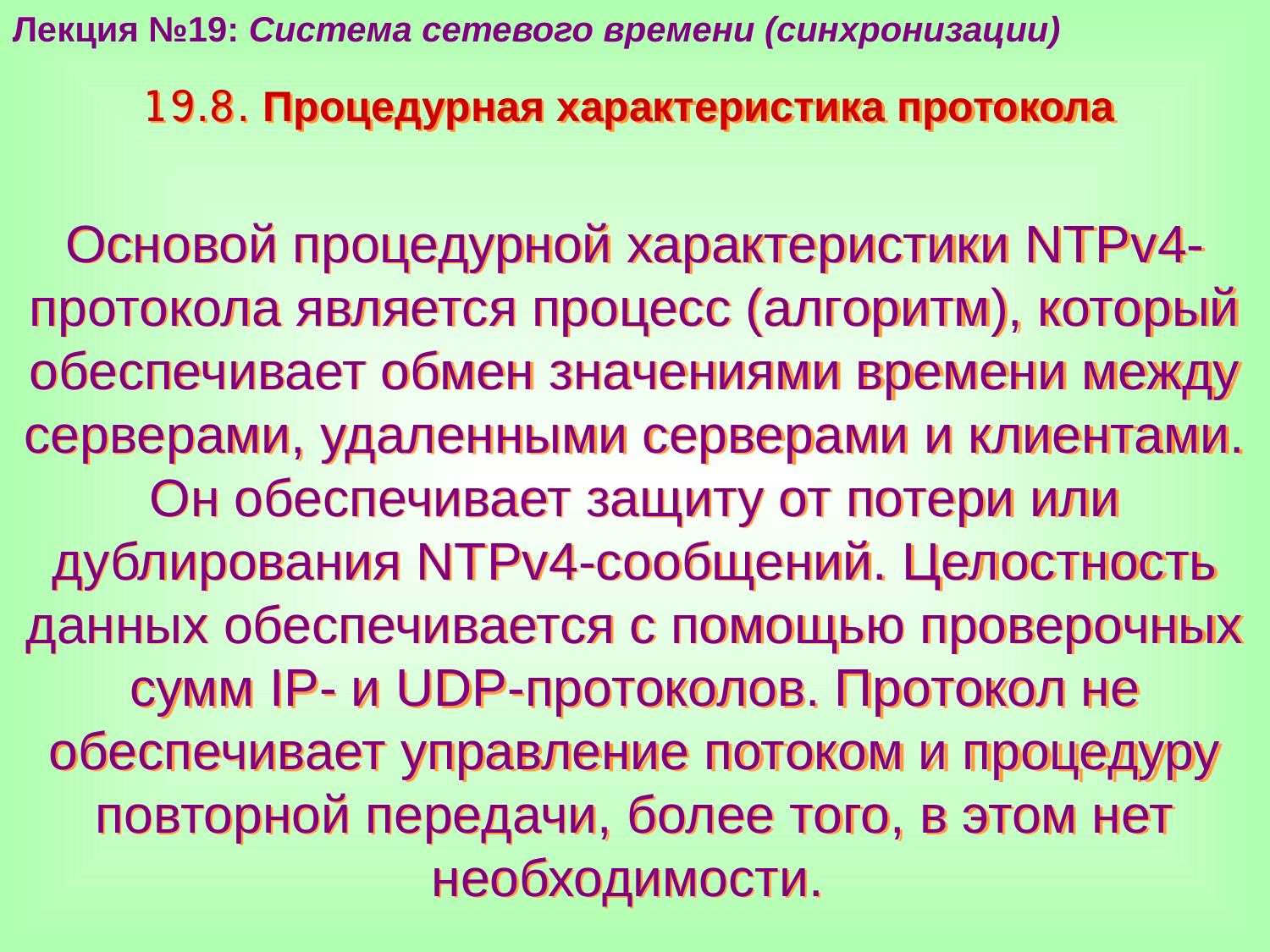

Лекция №19: Система сетевого времени (синхронизации)
19.8. Процедурная характеристика протокола
Основой процедурной характеристики NTPv4-протокола является процесс (алгоритм), который обеспечивает обмен значениями времени между серверами, удаленными серверами и клиентами. Он обеспечивает защиту от потери или дублирования NTPv4-сообщений. Целостность данных обеспечивается с помощью проверочных сумм IP- и UDP-протоколов. Протокол не обеспечивает управление потоком и процедуру повторной передачи, более того, в этом нет необходимости.